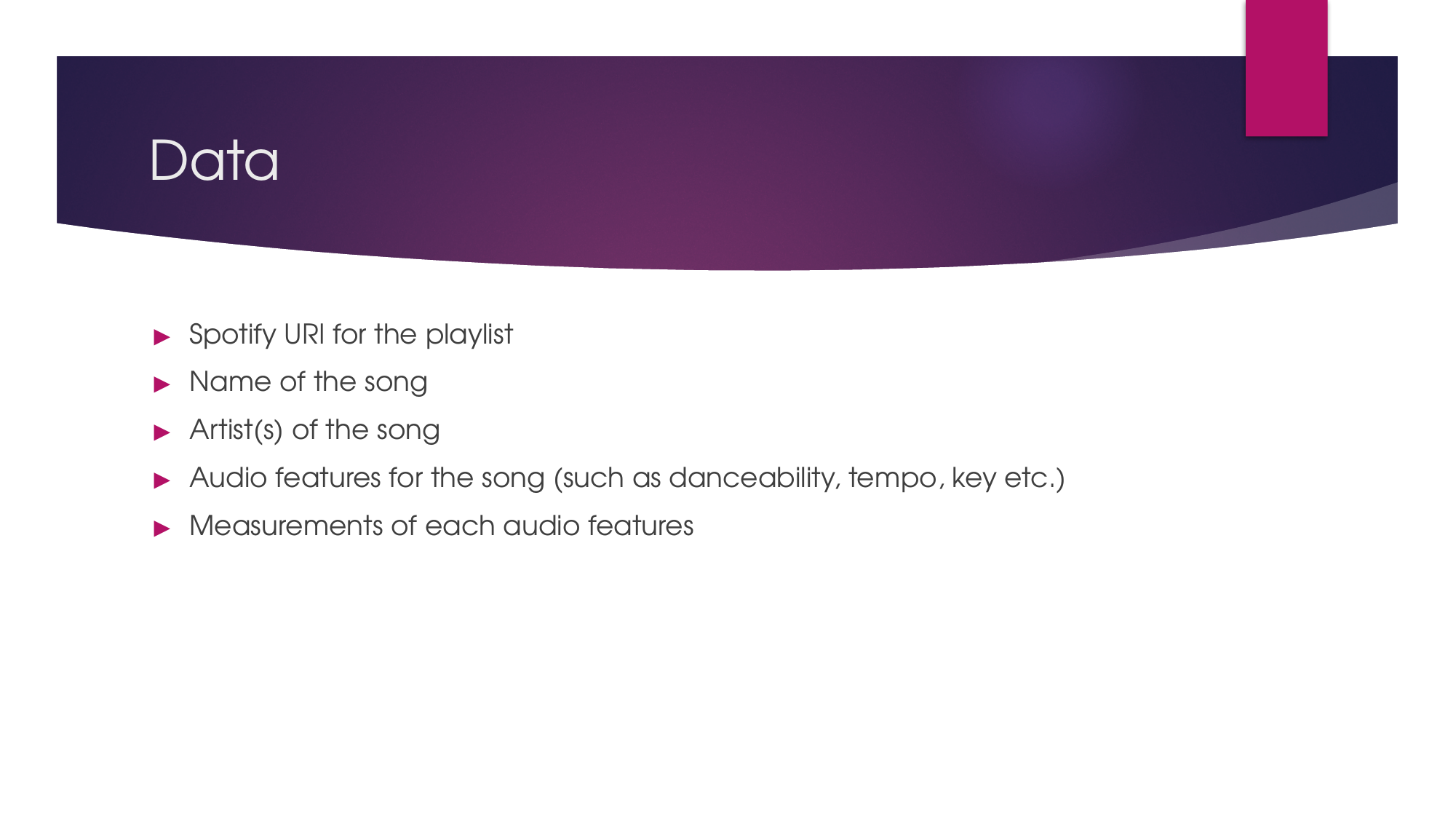

# Data
Spotify URI for the playlist
Name of the song
Artist(s) of the song
Audio features for the song (such as danceability, tempo, key etc.)
Measurements of each audio features